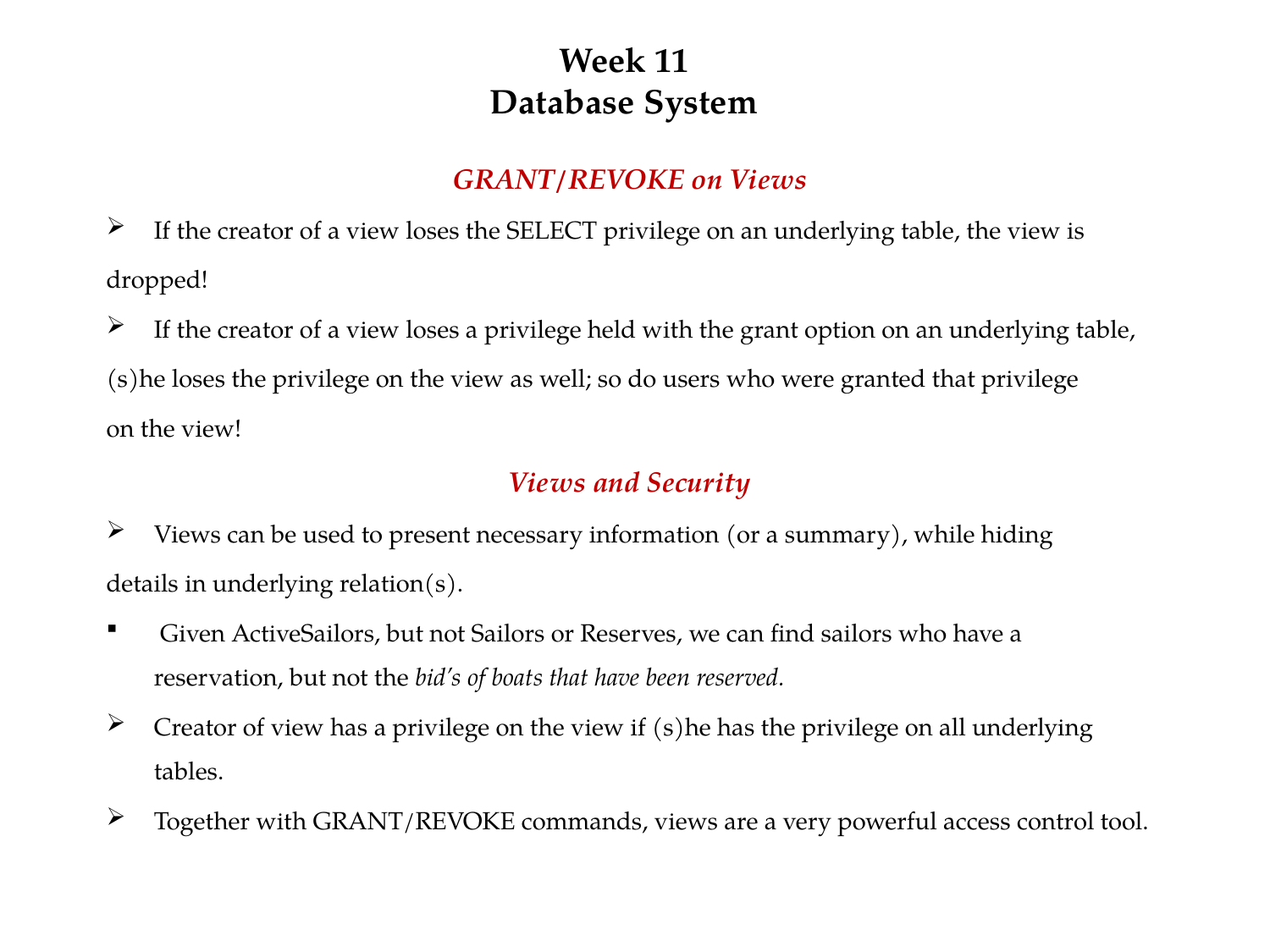

Week 11
Database System
GRANT/REVOKE on Views
If the creator of a view loses the SELECT privilege on an underlying table, the view is
dropped!
If the creator of a view loses a privilege held with the grant option on an underlying table,
(s)he loses the privilege on the view as well; so do users who were granted that privilege
on the view!
Views and Security
Views can be used to present necessary information (or a summary), while hiding
details in underlying relation(s).
 Given ActiveSailors, but not Sailors or Reserves, we can find sailors who have a reservation, but not the bid’s of boats that have been reserved.
Creator of view has a privilege on the view if (s)he has the privilege on all underlying tables.
Together with GRANT/REVOKE commands, views are a very powerful access control tool.